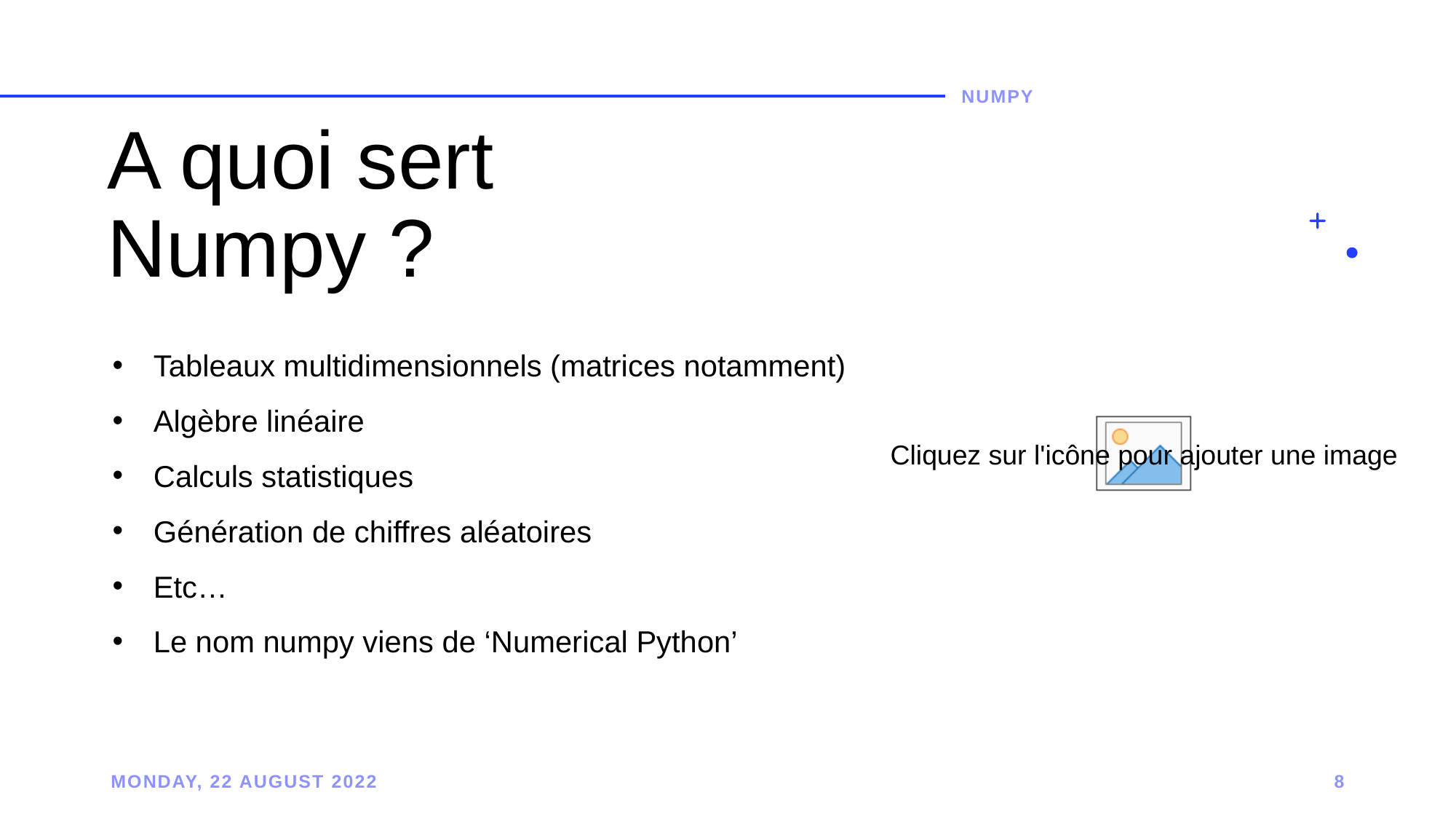

NUMPY
# A quoi sert Numpy ?

Tableaux multidimensionnels (matrices notamment)
Algèbre linéaire
Calculs statistiques
Génération de chiffres aléatoires
Etc…
Le nom numpy viens de ‘Numerical Python’
Monday, 22 August 2022
8